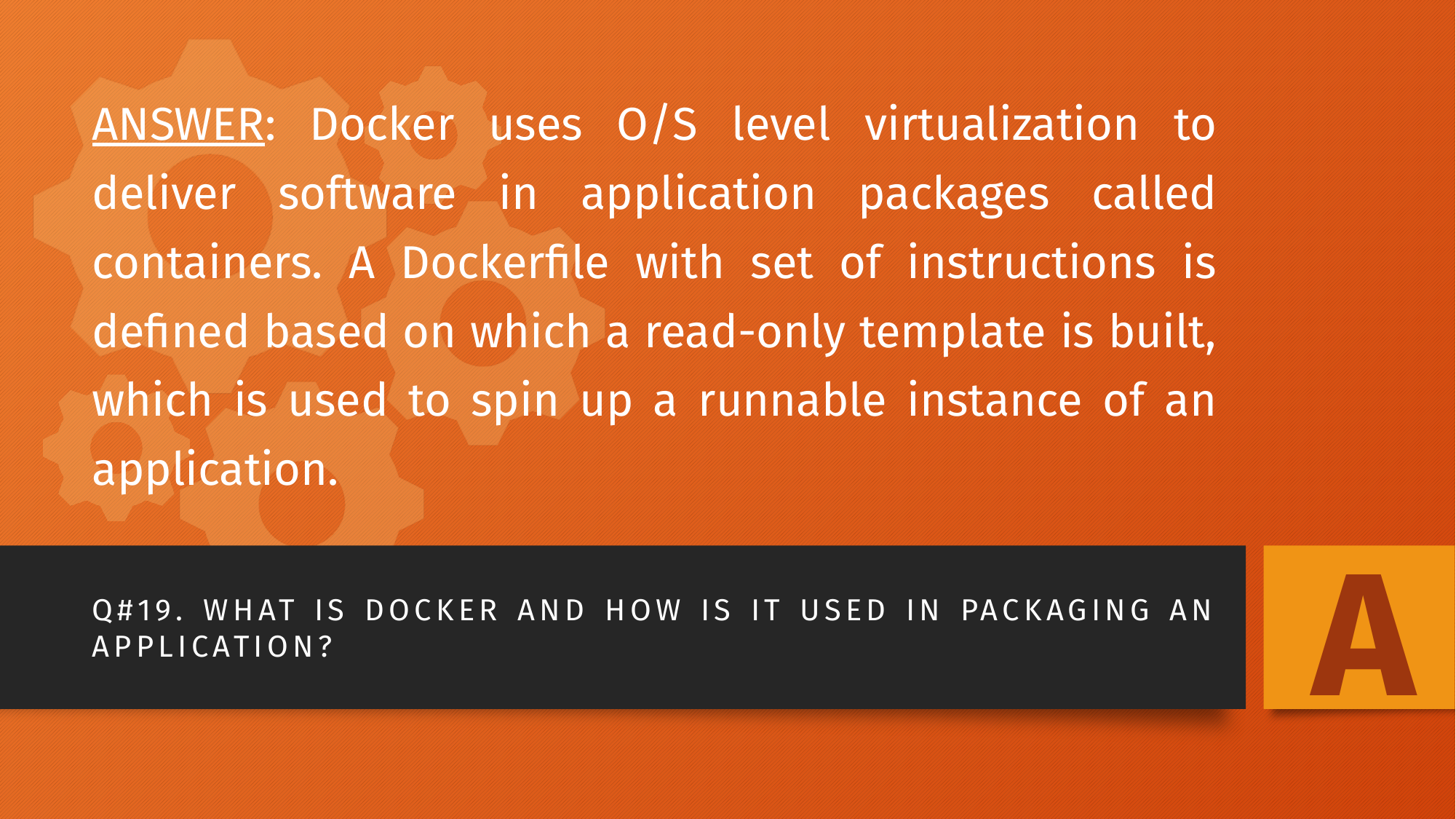

# ANSWER: Docker uses O/S level virtualization to deliver software in application packages called containers. A Dockerfile with set of instructions is defined based on which a read-only template is built, which is used to spin up a runnable instance of an application.
A
Q#19. What is Docker and how is it used in packaging an application?